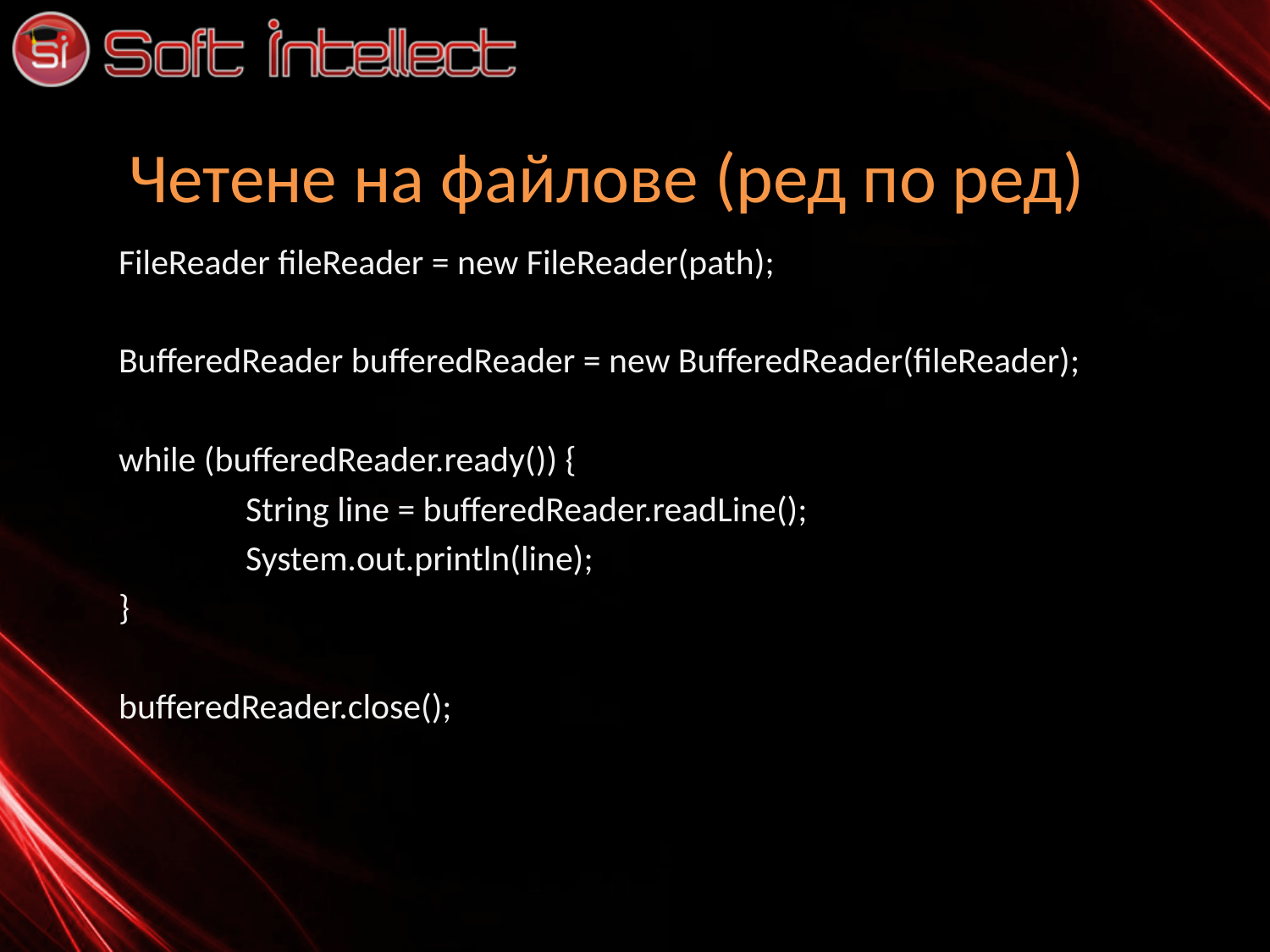

# Четене на файлове (ред по ред)
FileReader fileReader = new FileReader(path);

BufferedReader bufferedReader = new BufferedReader(fileReader);

while (bufferedReader.ready()) {
	String line = bufferedReader.readLine();
	System.out.println(line);
}

bufferedReader.close();